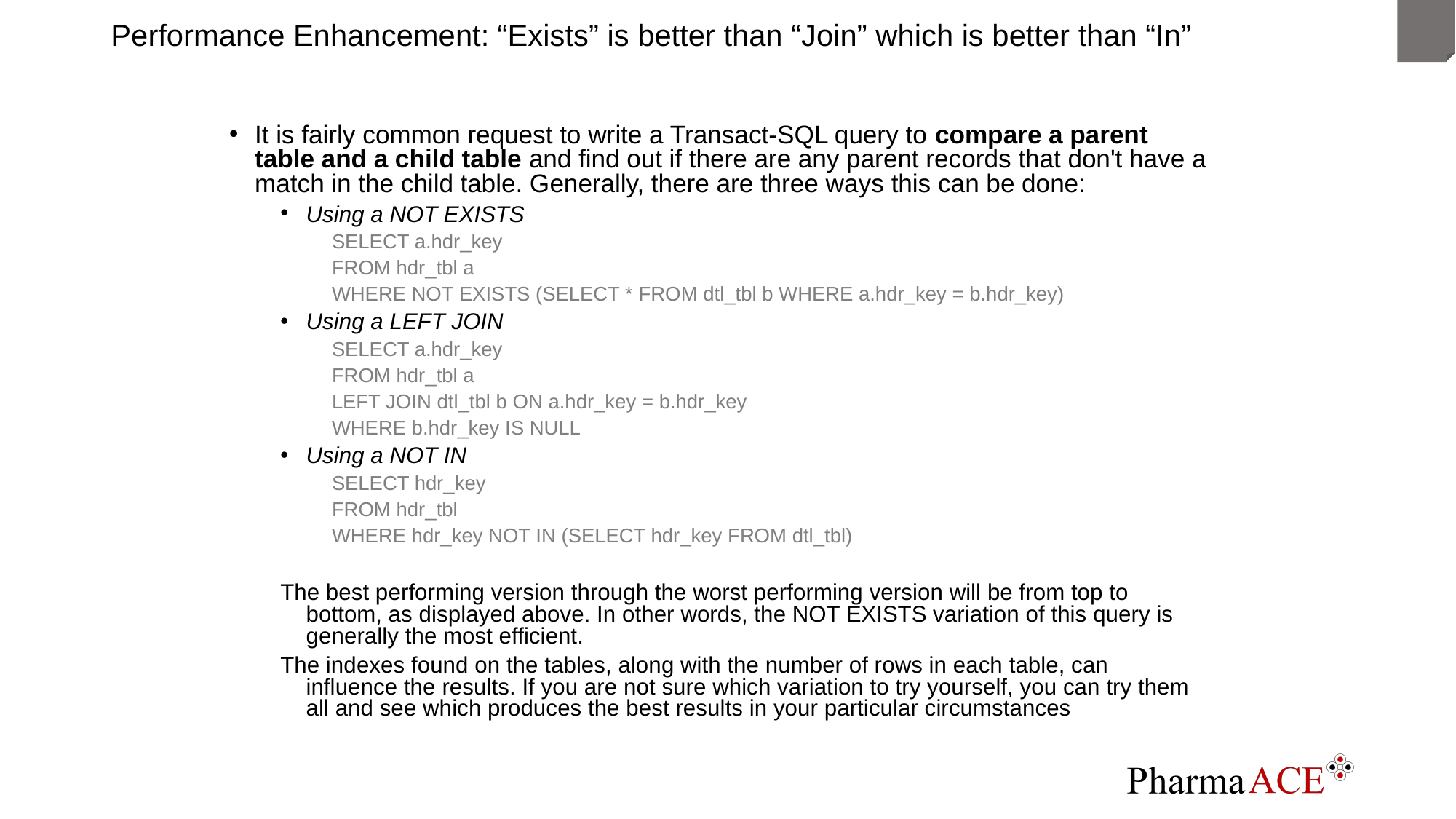

# Performance Enhancement: “Exists” is better than “Join” which is better than “In”
It is fairly common request to write a Transact-SQL query to compare a parent table and a child table and find out if there are any parent records that don't have a match in the child table. Generally, there are three ways this can be done:
Using a NOT EXISTS
SELECT a.hdr_key
FROM hdr_tbl a
WHERE NOT EXISTS (SELECT * FROM dtl_tbl b WHERE a.hdr_key = b.hdr_key)
Using a LEFT JOIN
SELECT a.hdr_key
FROM hdr_tbl a
LEFT JOIN dtl_tbl b ON a.hdr_key = b.hdr_key
WHERE b.hdr_key IS NULL
Using a NOT IN
SELECT hdr_key
FROM hdr_tbl
WHERE hdr_key NOT IN (SELECT hdr_key FROM dtl_tbl)

The best performing version through the worst performing version will be from top to bottom, as displayed above. In other words, the NOT EXISTS variation of this query is generally the most efficient.
The indexes found on the tables, along with the number of rows in each table, can influence the results. If you are not sure which variation to try yourself, you can try them all and see which produces the best results in your particular circumstances